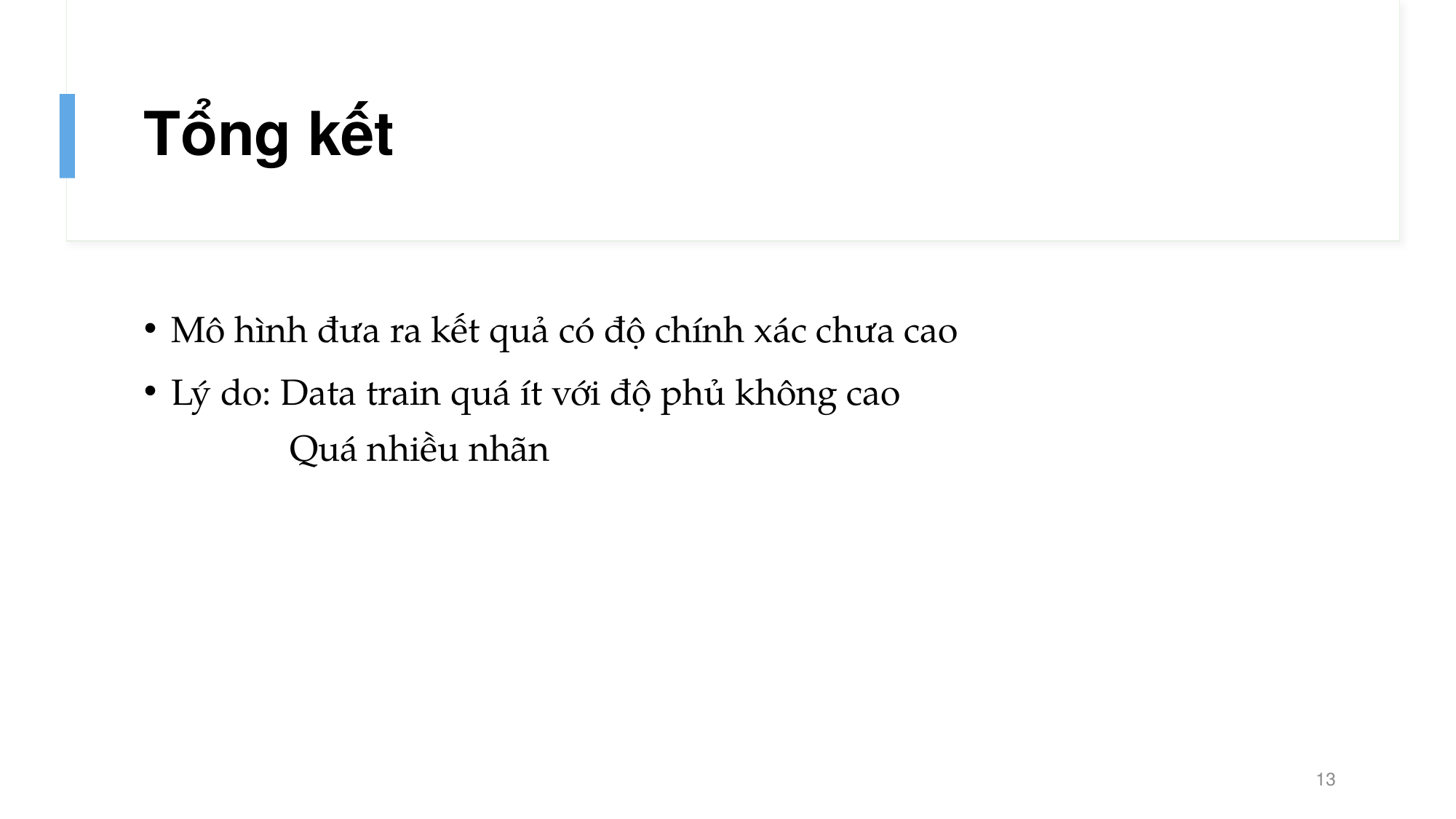

# Tổng kết
Mô hình đưa ra kết quả có độ chính xác chưa cao
Lý do: Data train quá ít với độ phủ không cao
    Quá nhiều nhãn

13